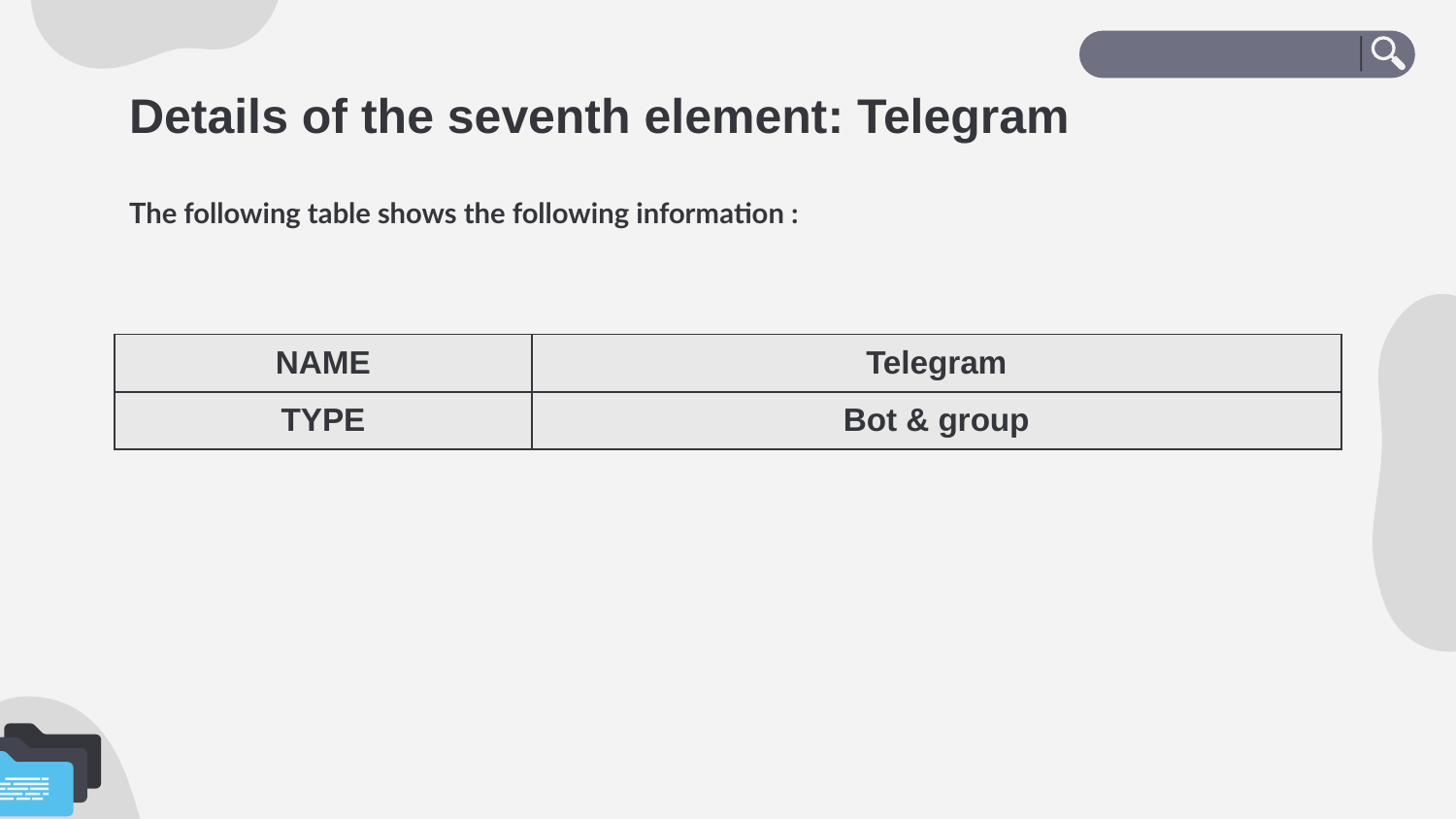

# Details of the seventh element: Telegram
The following table shows the following information :
| NAME | Telegram |
| --- | --- |
| TYPE | Bot & group |